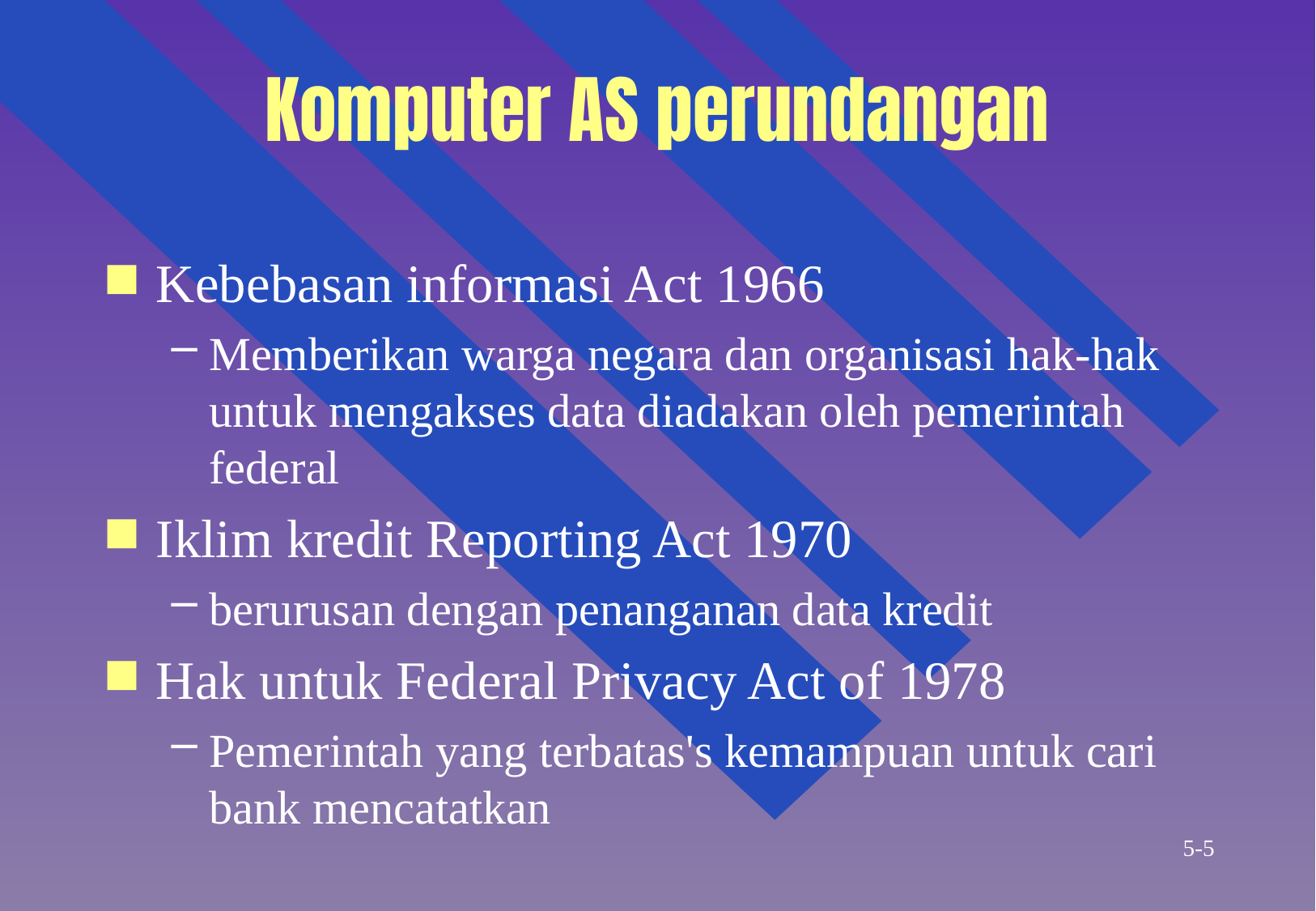

# Komputer AS perundangan
Kebebasan informasi Act 1966
Memberikan warga negara dan organisasi hak-hak untuk mengakses data diadakan oleh pemerintah federal
Iklim kredit Reporting Act 1970
berurusan dengan penanganan data kredit
Hak untuk Federal Privacy Act of 1978
Pemerintah yang terbatas's kemampuan untuk cari bank mencatatkan
5-5